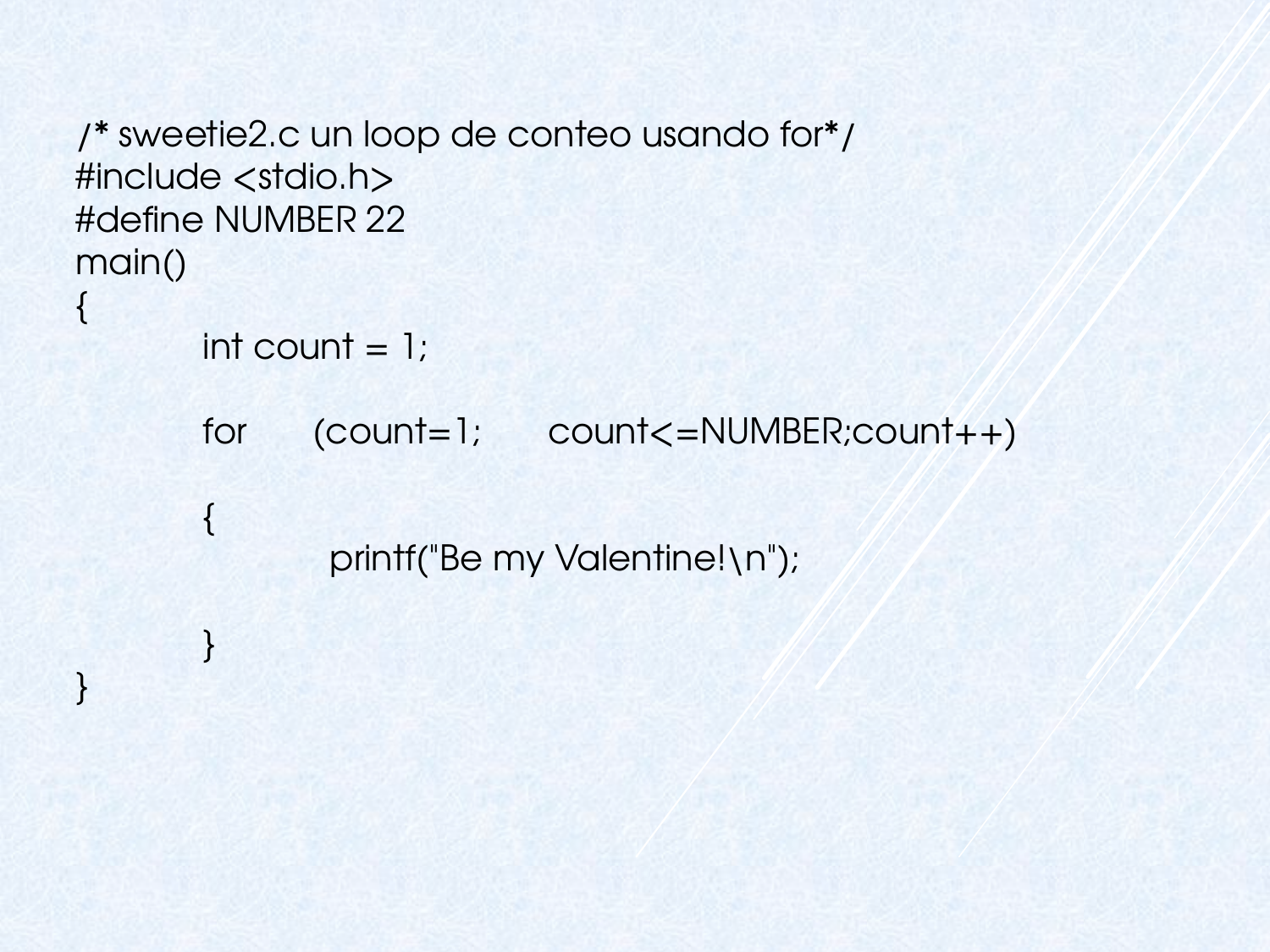

/* sweetie2.c un loop de conteo usando for*/
#include <stdio.h>
#define NUMBER 22
main()
{
	int count = 1;

	for (count=1; count<=NUMBER;count++)
	{
		printf("Be my Valentine!\n");

	}
}